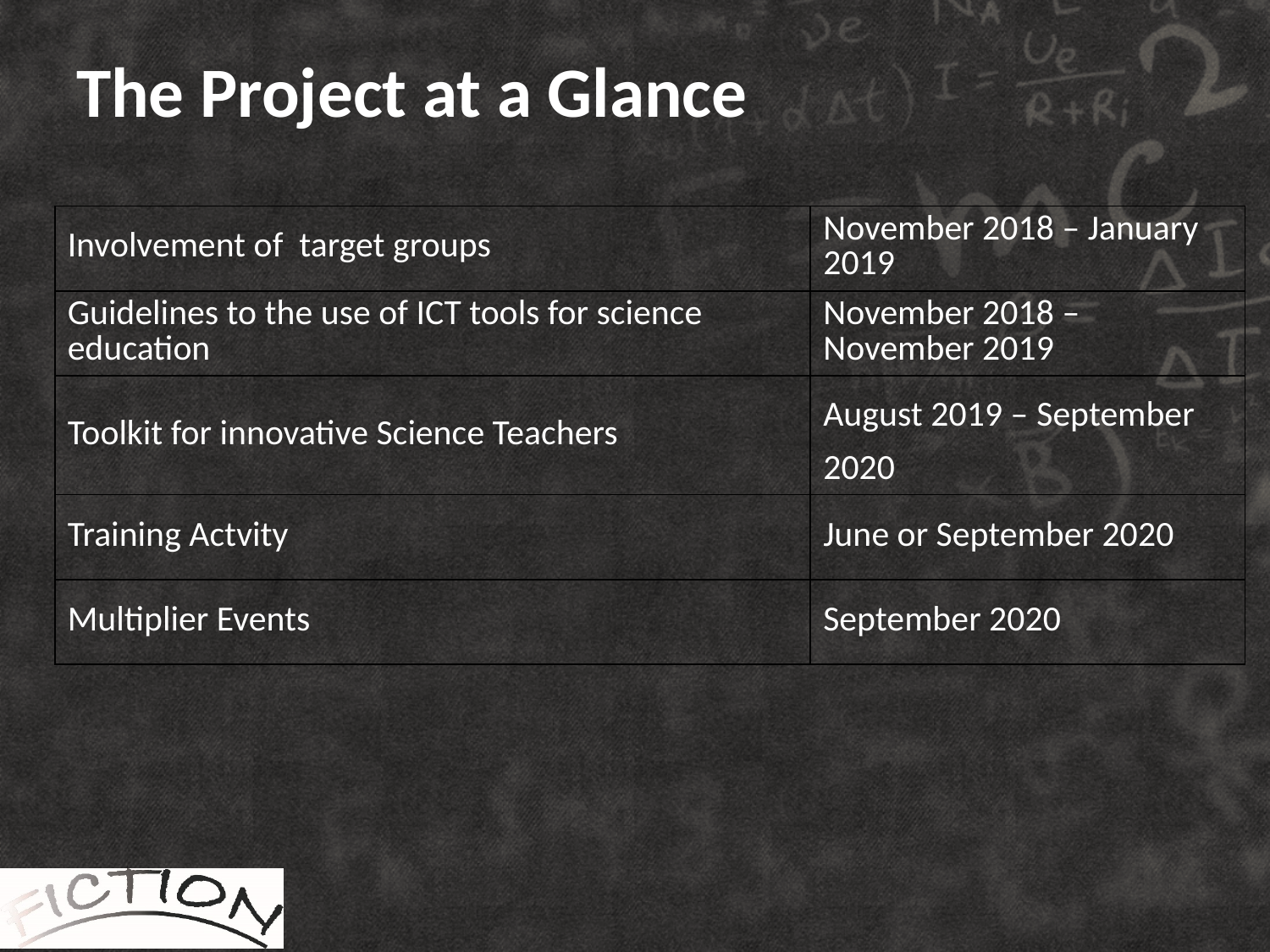

# The Project at a Glance

| Involvement of target groups | November 2018 – January 2019 |
| --- | --- |
| Guidelines to the use of ICT tools for science education | November 2018 – November 2019 |
| Toolkit for innovative Science Teachers | August 2019 – September 2020 |
| Training Actvity | June or September 2020 |
| Multiplier Events | September 2020 |